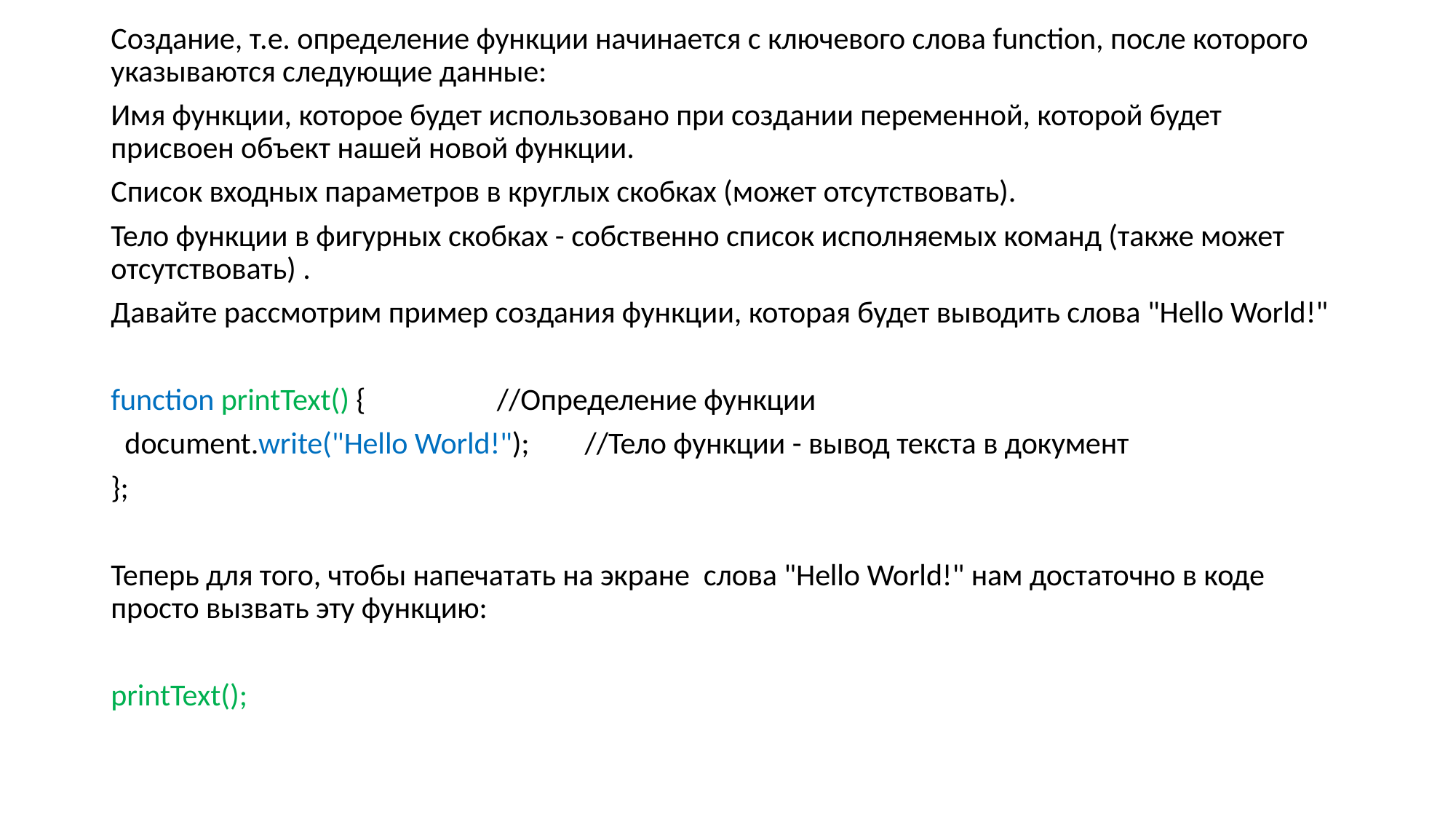

Создание, т.е. определение функции начинается с ключевого слова function, после которого указываются следующие данные:
Имя функции, которое будет использовано при создании переменной, которой будет присвоен объект нашей новой функции.
Список входных параметров в круглых скобках (может отсутствовать).
Тело функции в фигурных скобках - собственно список исполняемых команд (также может отсутствовать) .
Давайте рассмотрим пример создания функции, которая будет выводить слова "Hello World!"

function printText() {                   //Определение функции
  document.write("Hello World!");        //Тело функции - вывод текста в документ
};

Теперь для того, чтобы напечатать на экране  слова "Hello World!" нам достаточно в коде просто вызвать эту функцию:

printText();